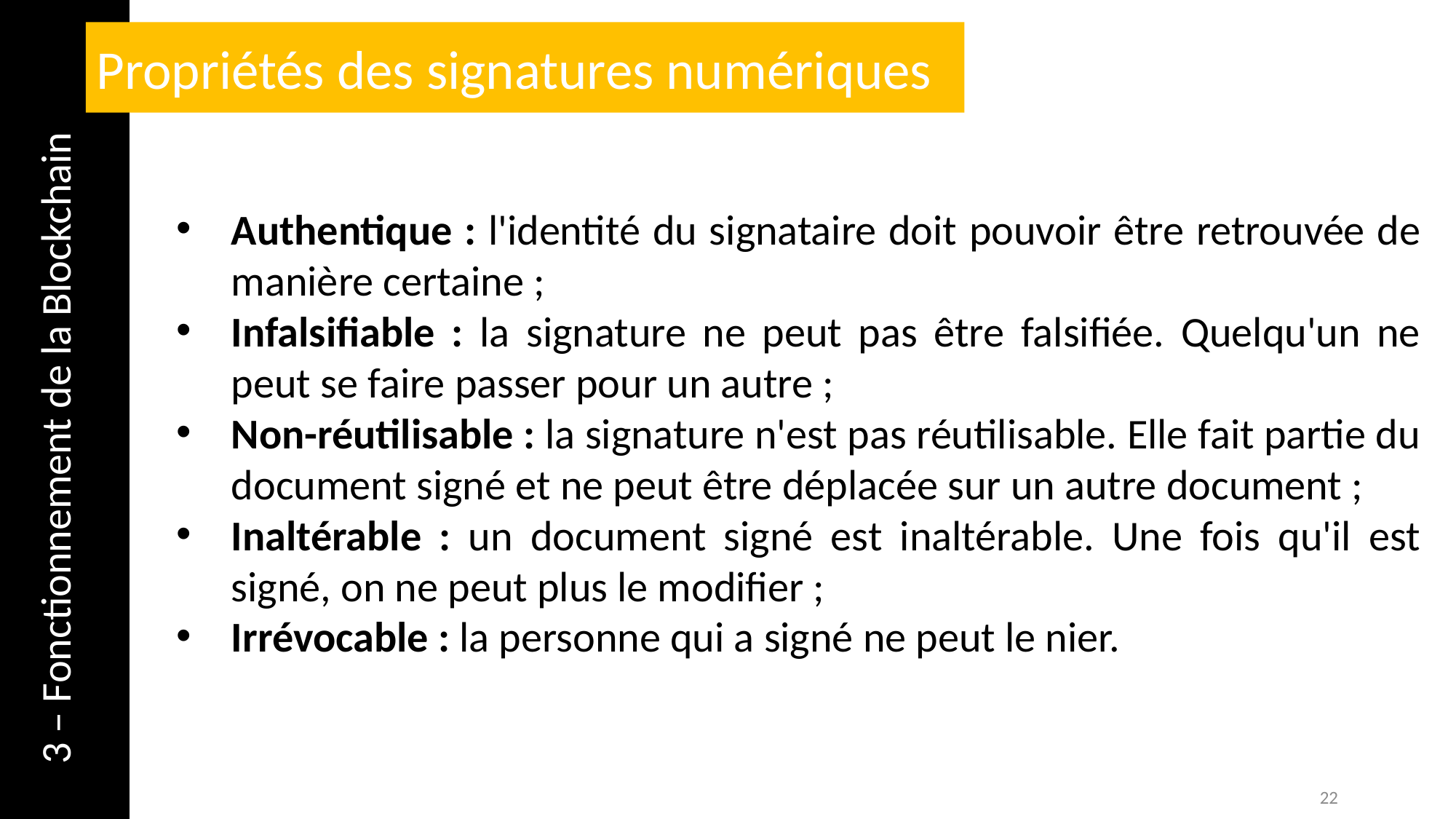

Propriétés des signatures numériques
Authentique : l'identité du signataire doit pouvoir être retrouvée de manière certaine ;
Infalsifiable : la signature ne peut pas être falsifiée. Quelqu'un ne peut se faire passer pour un autre ;
Non-réutilisable : la signature n'est pas réutilisable. Elle fait partie du document signé et ne peut être déplacée sur un autre document ;
Inaltérable : un document signé est inaltérable. Une fois qu'il est signé, on ne peut plus le modifier ;
Irrévocable : la personne qui a signé ne peut le nier.
3 – Fonctionnement de la Blockchain
22